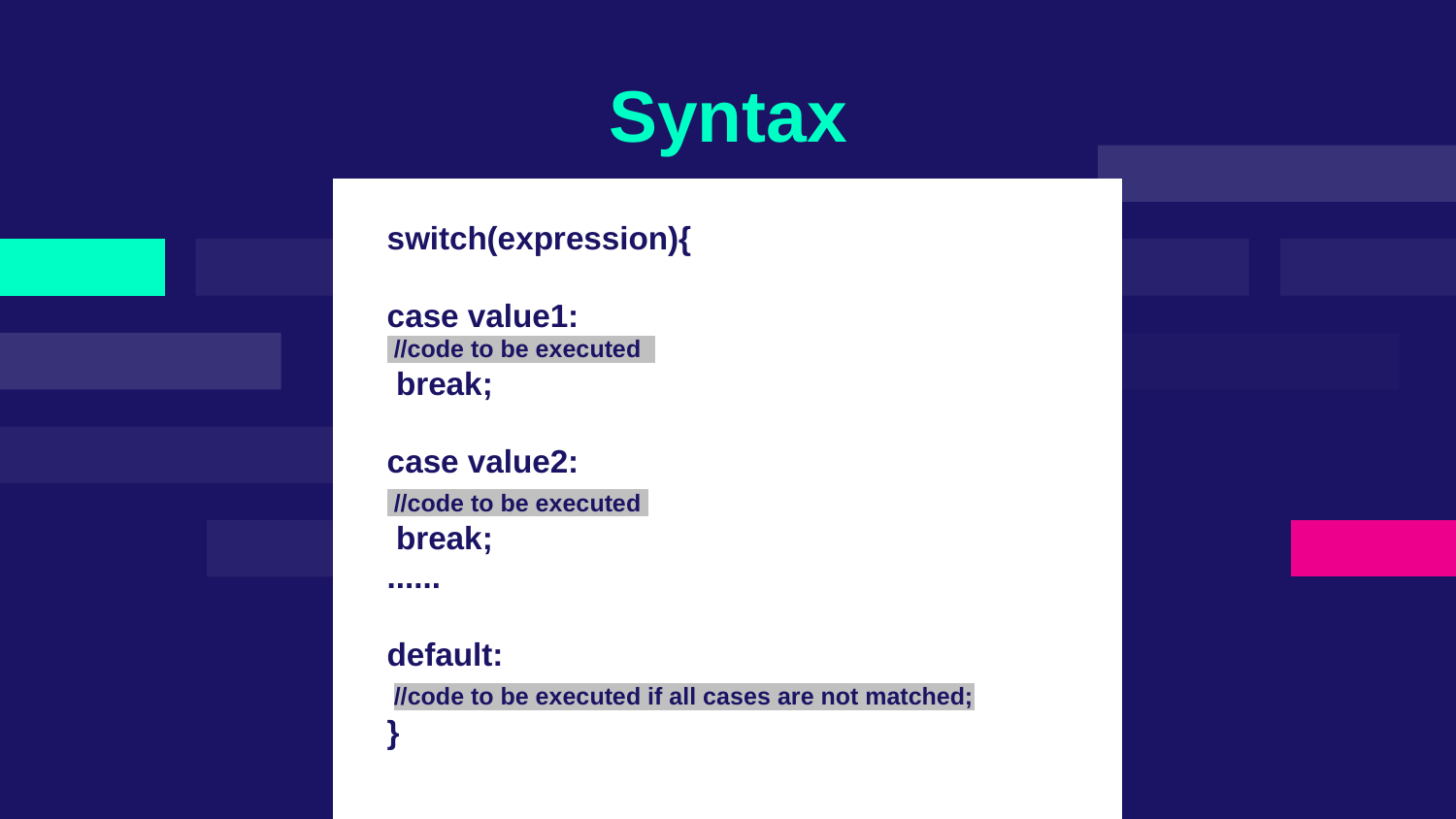

# Syntax
switch(expression){

case value1:
 //code to be executed
 break;

case value2:
 //code to be executed
 break;
......

default:
 //code to be executed if all cases are not matched;
}